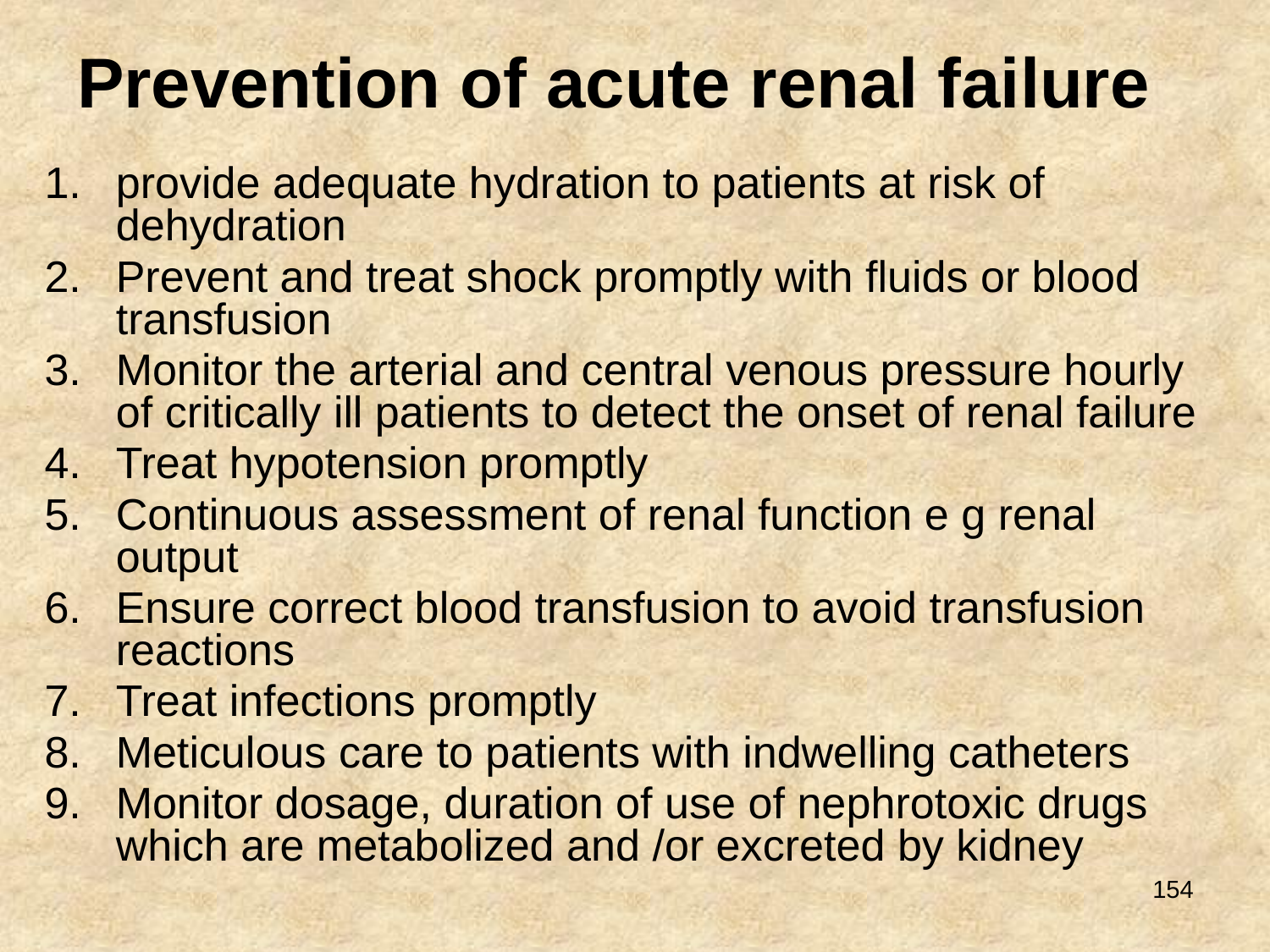

# Prevention of acute renal failure
provide adequate hydration to patients at risk of dehydration
Prevent and treat shock promptly with fluids or blood transfusion
Monitor the arterial and central venous pressure hourly of critically ill patients to detect the onset of renal failure
Treat hypotension promptly
Continuous assessment of renal function e g renal output
Ensure correct blood transfusion to avoid transfusion reactions
Treat infections promptly
Meticulous care to patients with indwelling catheters
Monitor dosage, duration of use of nephrotoxic drugs which are metabolized and /or excreted by kidney

154